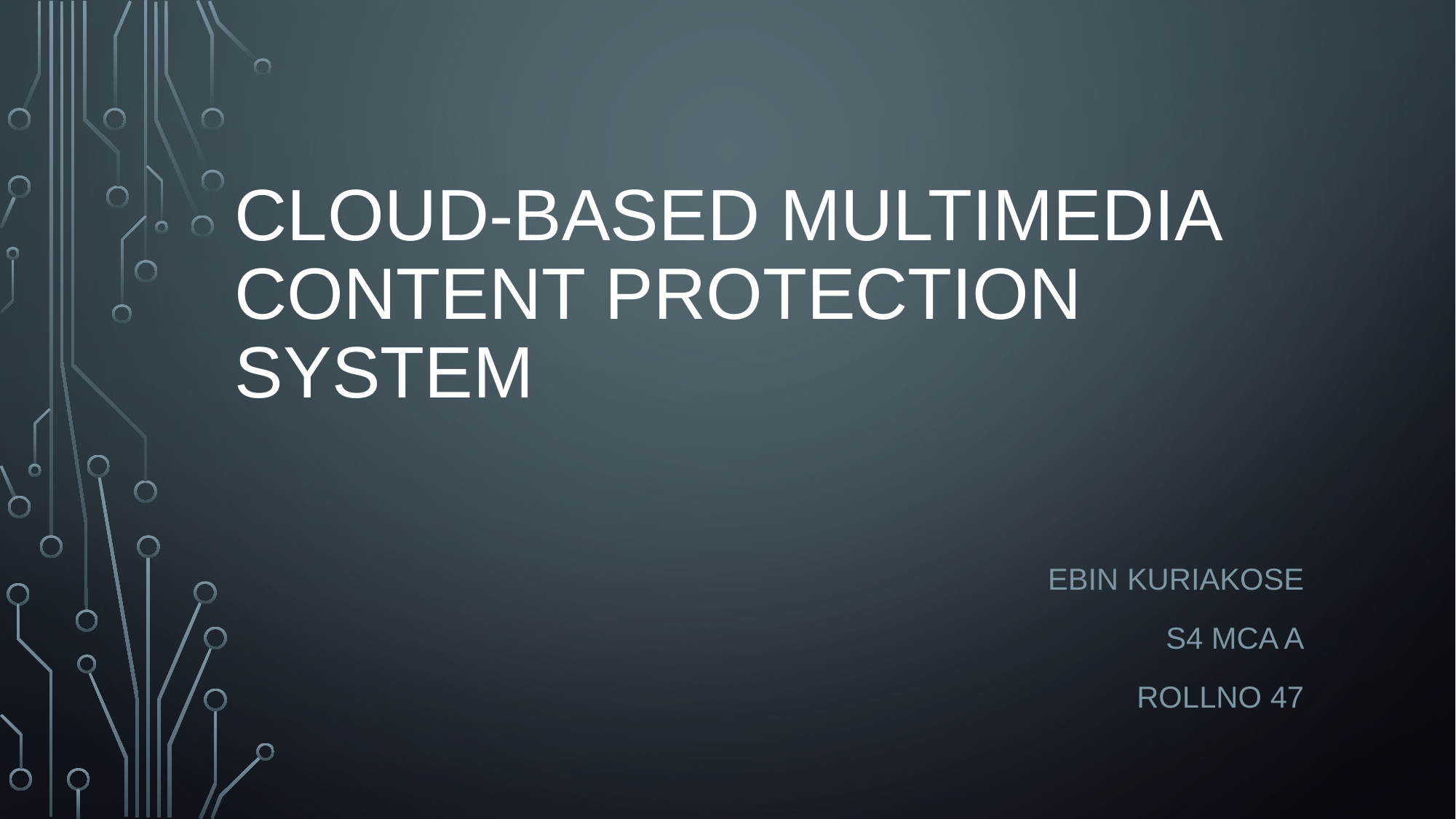

# Cloud-based Multimedia Content Protection System
Ebin Kuriakose
S4 mca a
Rollno 47